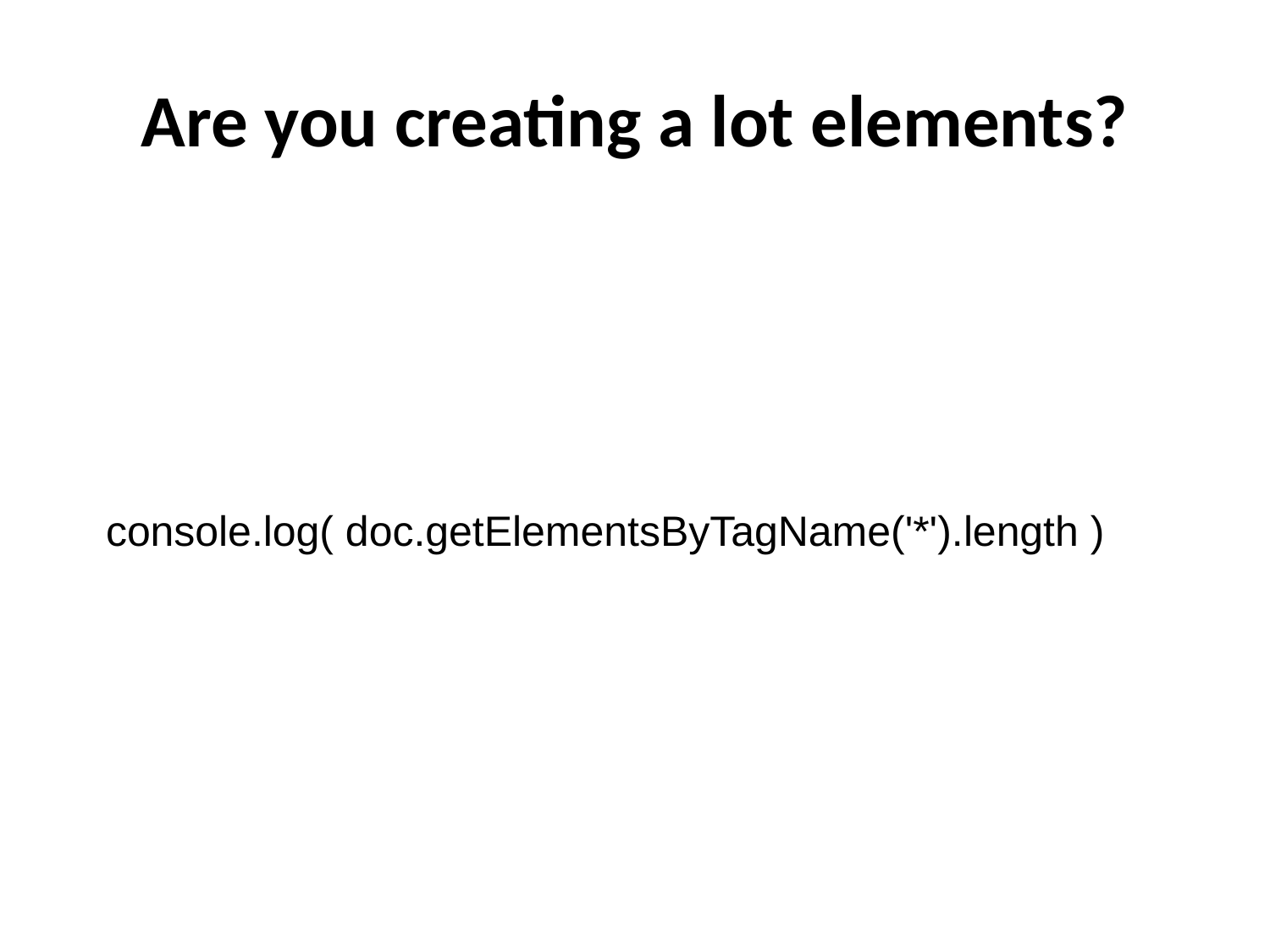

# Are you creating a lot elements?
console.log( doc.getElementsByTagName('*').length )